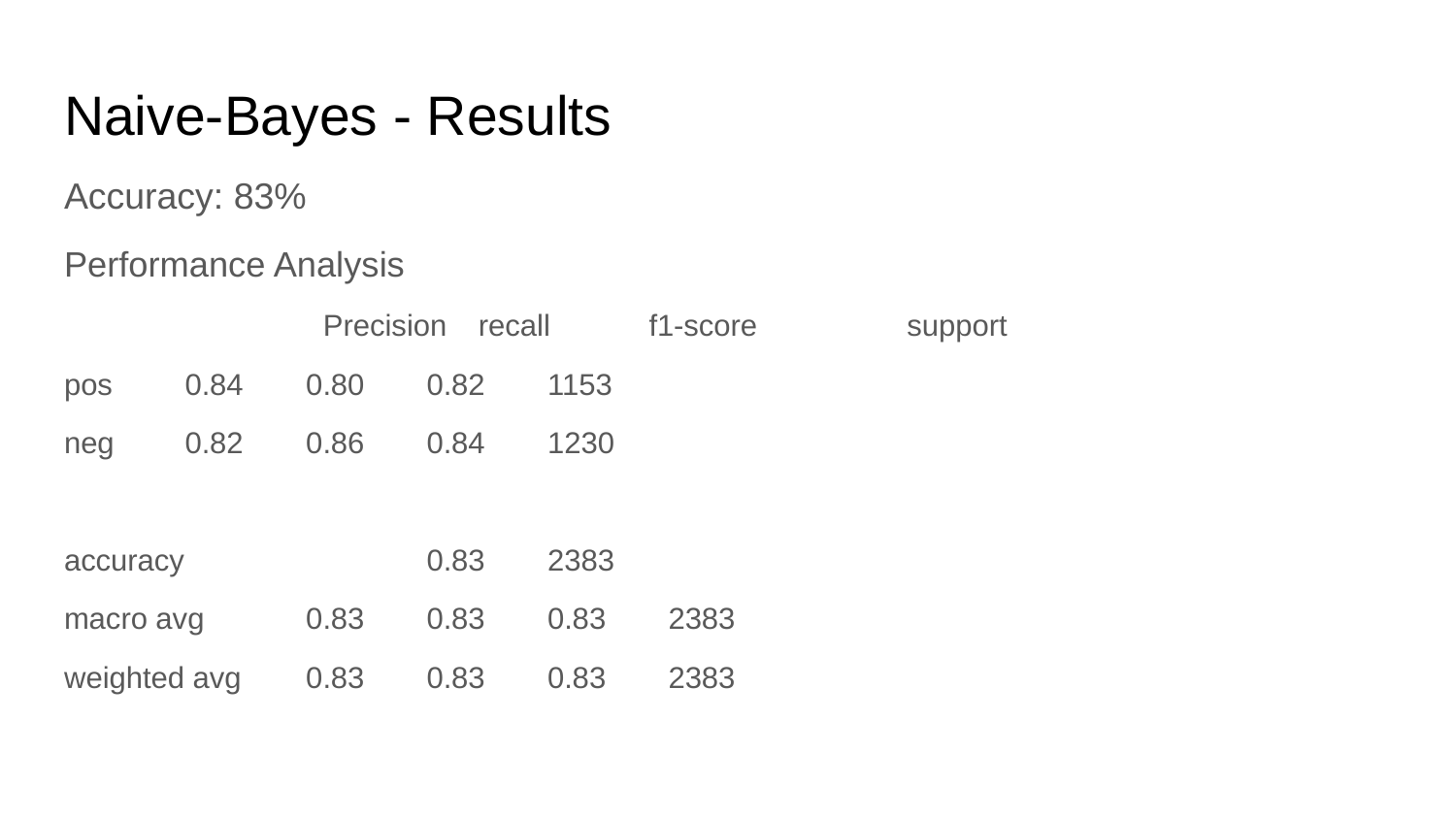

# Naive-Bayes - Results
Accuracy: 83%
Performance Analysis
Precision		recall	      f1-score 	        support
pos			0.84			0.80		0.82		1153
neg       		0.82      		0.86      	0.84      	1230

accuracy                           				0.83      	2383
macro avg      	0.83     		0.83      	0.83      	2383
weighted avg	0.83      		0.83      	0.83      	2383